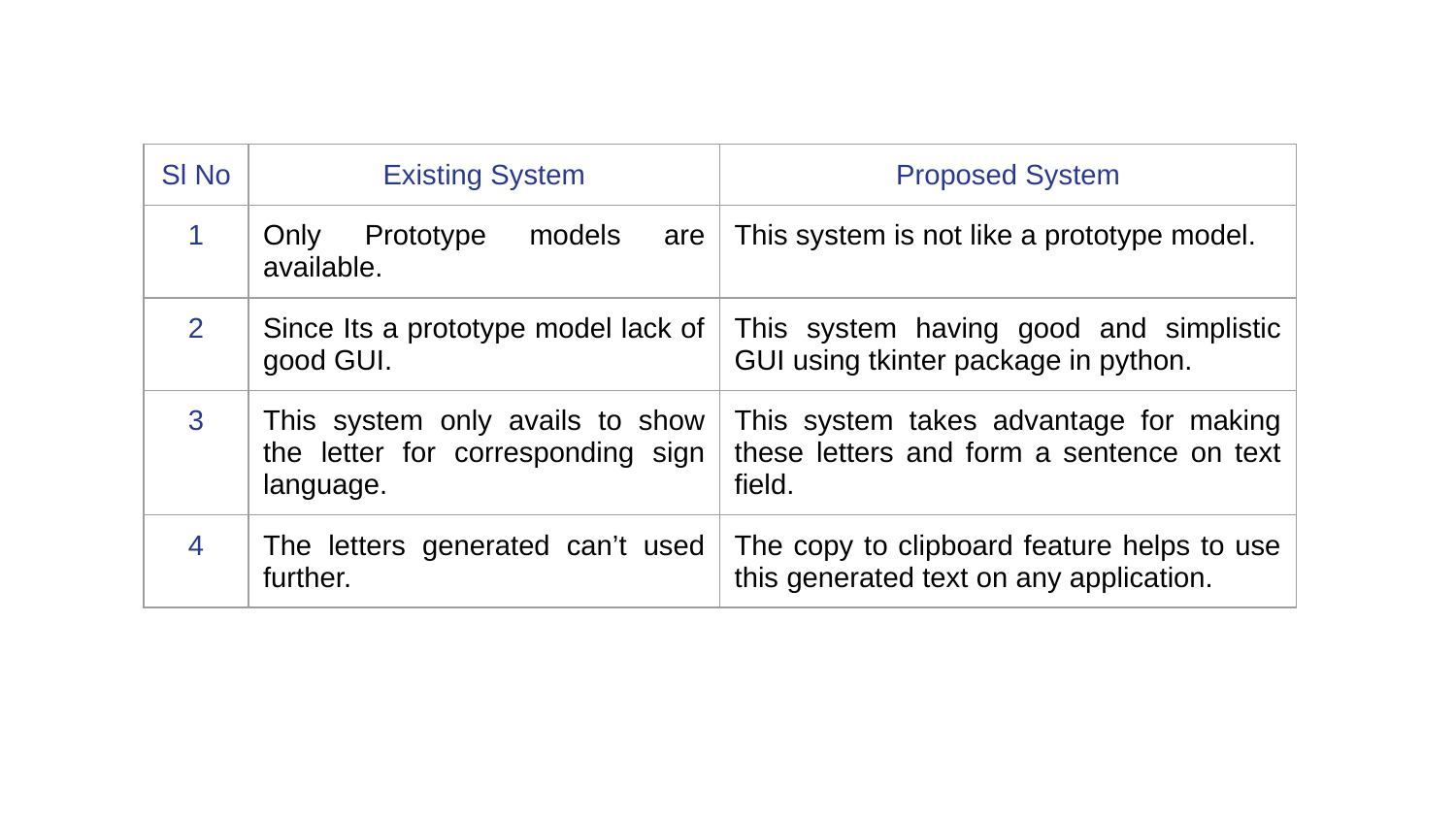

| Sl No | Existing System | Proposed System |
| --- | --- | --- |
| 1 | Only Prototype models are available. | This system is not like a prototype model. |
| 2 | Since Its a prototype model lack of good GUI. | This system having good and simplistic GUI using tkinter package in python. |
| 3 | This system only avails to show the letter for corresponding sign language. | This system takes advantage for making these letters and form a sentence on text field. |
| 4 | The letters generated can’t used further. | The copy to clipboard feature helps to use this generated text on any application. |